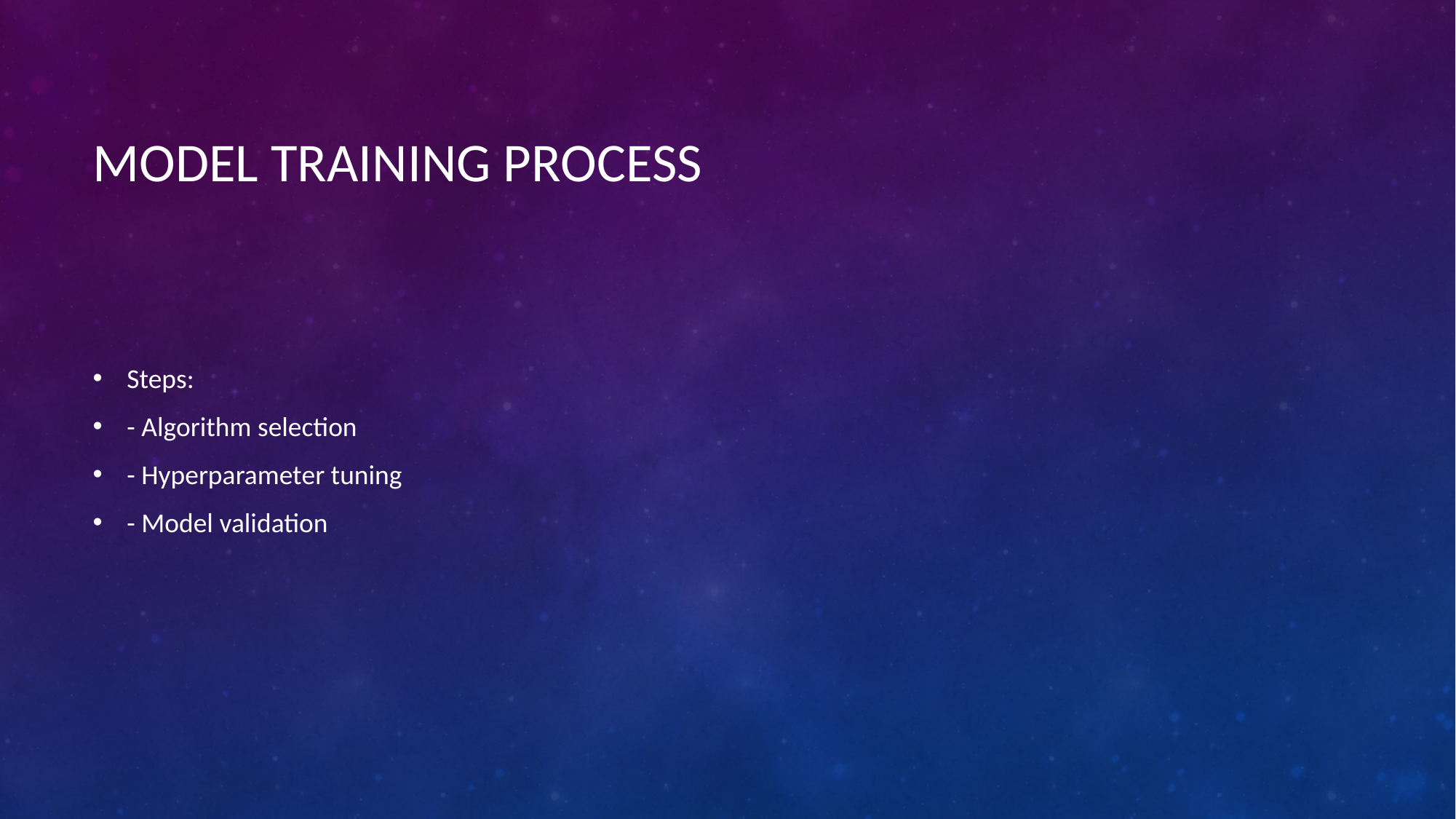

# Model Training Process
Steps:
- Algorithm selection
- Hyperparameter tuning
- Model validation